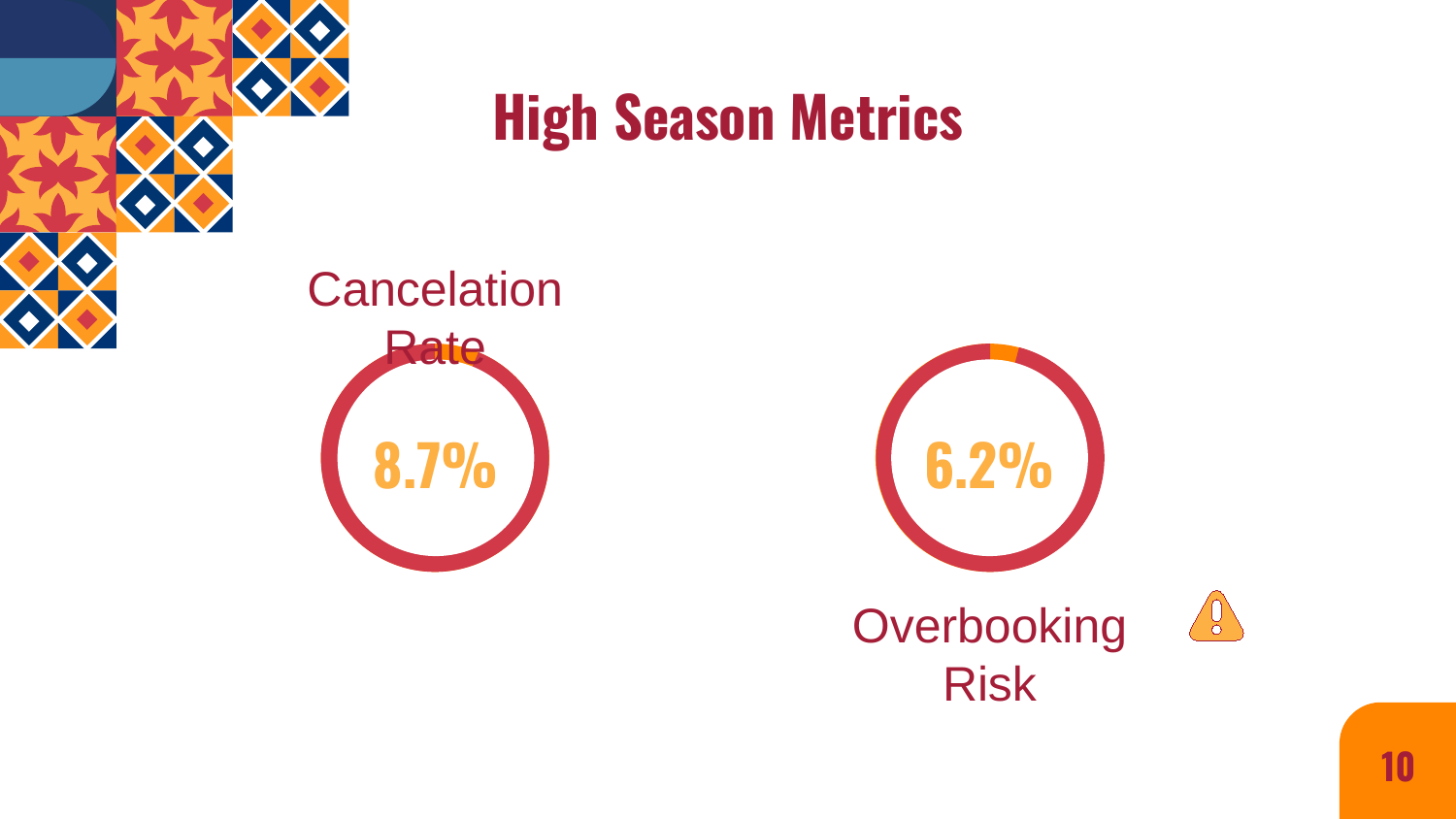

High Season Metrics
Cancelation Rate

# 8.7%
6.2%
Overbooking Risk

10